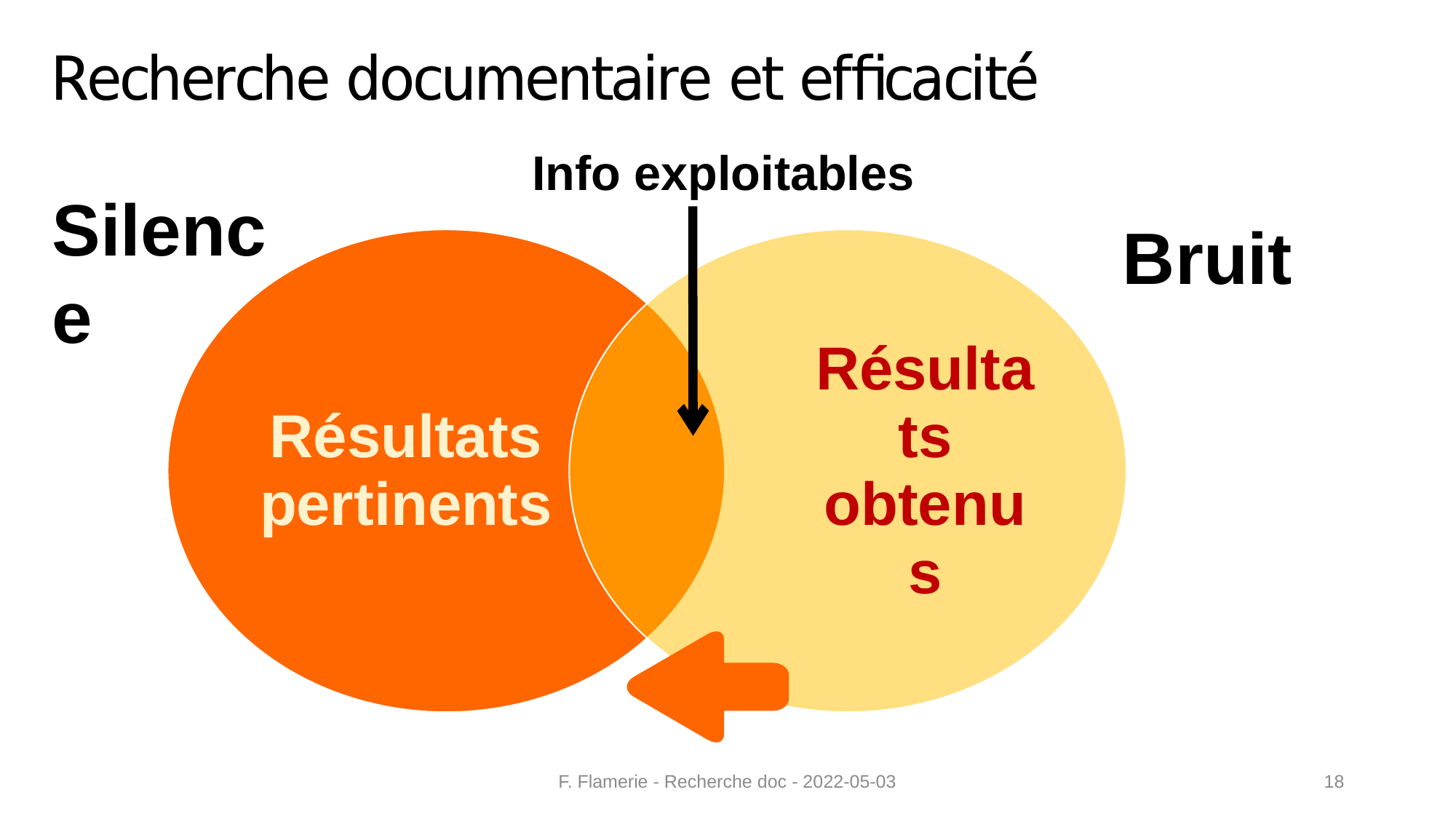

# Recherche documentaire et efficacité
Info exploitables
Silence
Bruit
Résultats pertinents
Résultats obtenus

F. Flamerie - Recherche doc - 2022-05-03
18